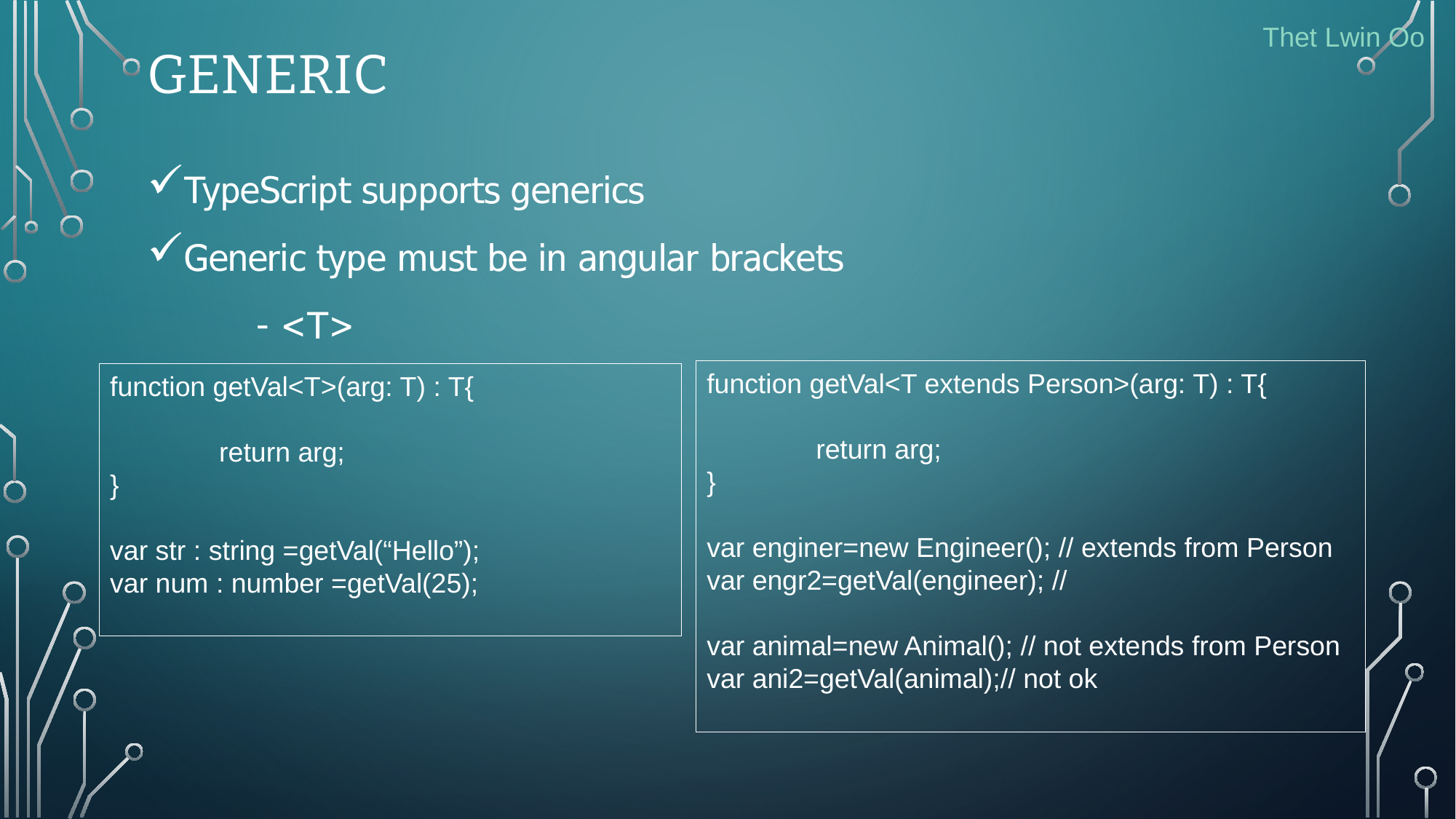

# generic
Thet Lwin Oo
TypeScript supports generics
Generic type must be in angular brackets
	- <T>
function getVal<T extends Person>(arg: T) : T{

	return arg;
}

var enginer=new Engineer(); // extends from Person
var engr2=getVal(engineer); //

var animal=new Animal(); // not extends from Person
var ani2=getVal(animal);// not ok

function getVal<T>(arg: T) : T{

	return arg;
}

var str : string =getVal(“Hello”);
var num : number =getVal(25);